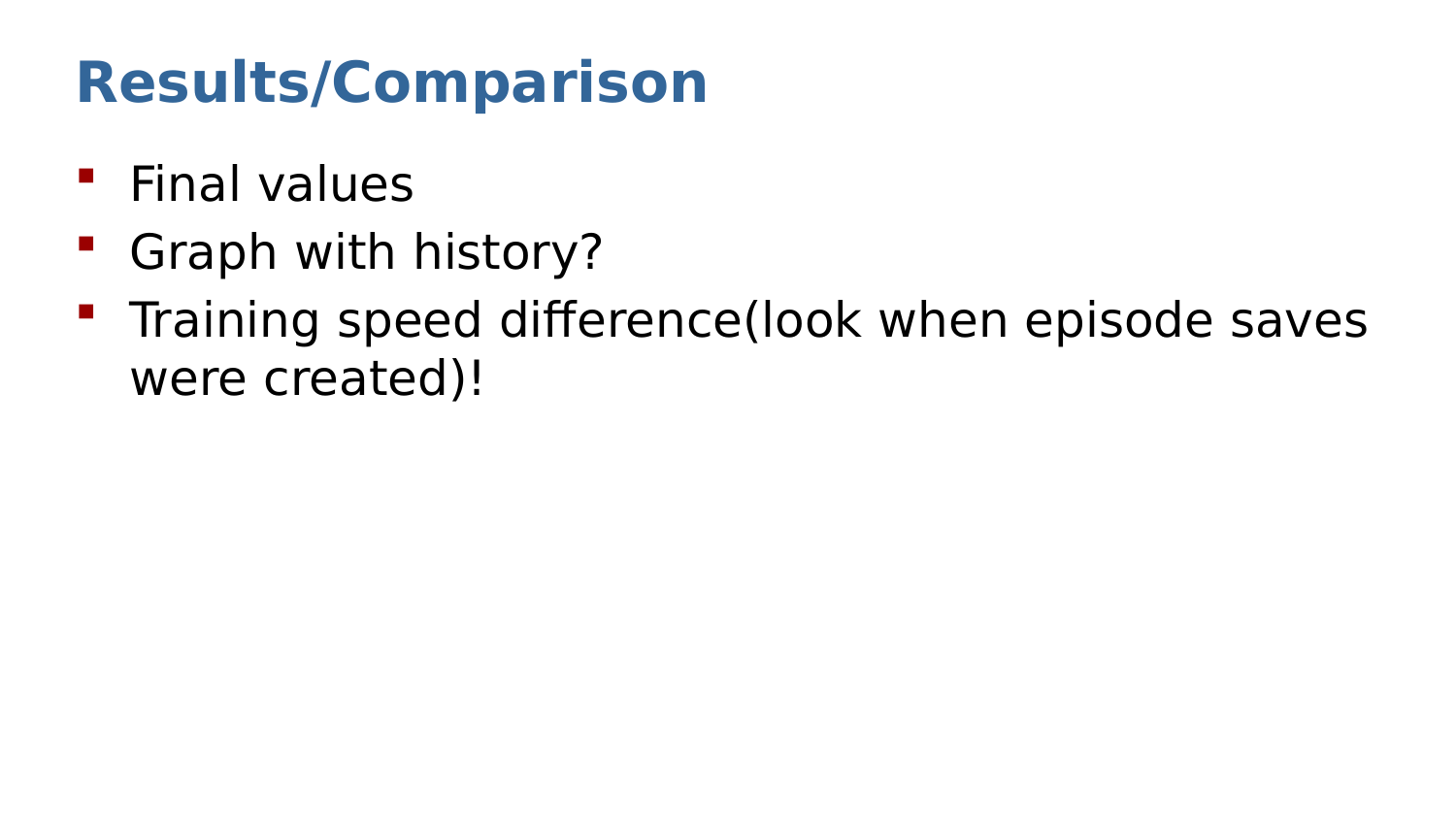

# Results/Comparison
Final values
Graph with history?
Training speed difference(look when episode saves were created)!